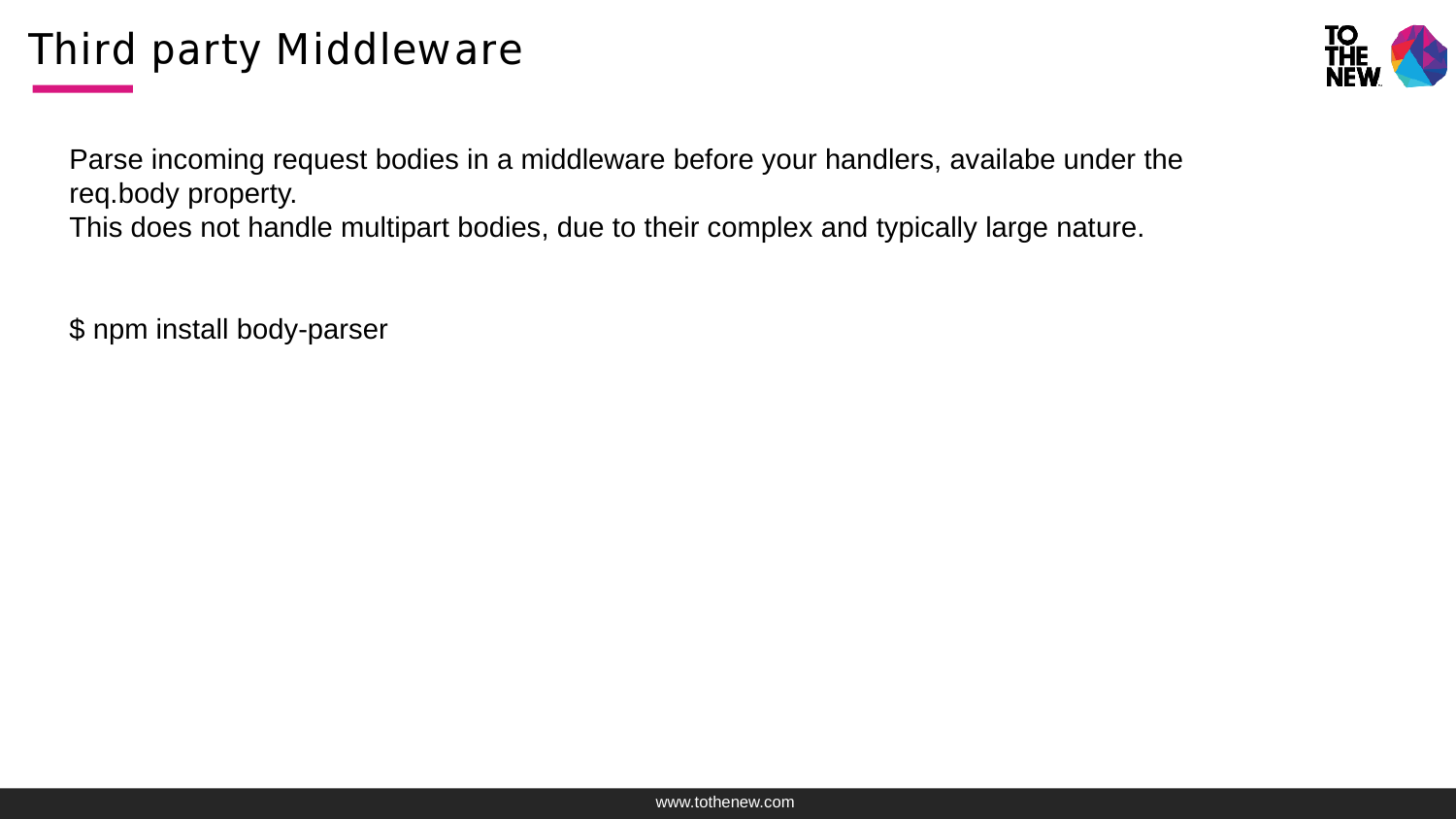

# Third party Middleware
Parse incoming request bodies in a middleware before your handlers, availabe under the req.body property.
This does not handle multipart bodies, due to their complex and typically large nature.

$ npm install body-parser